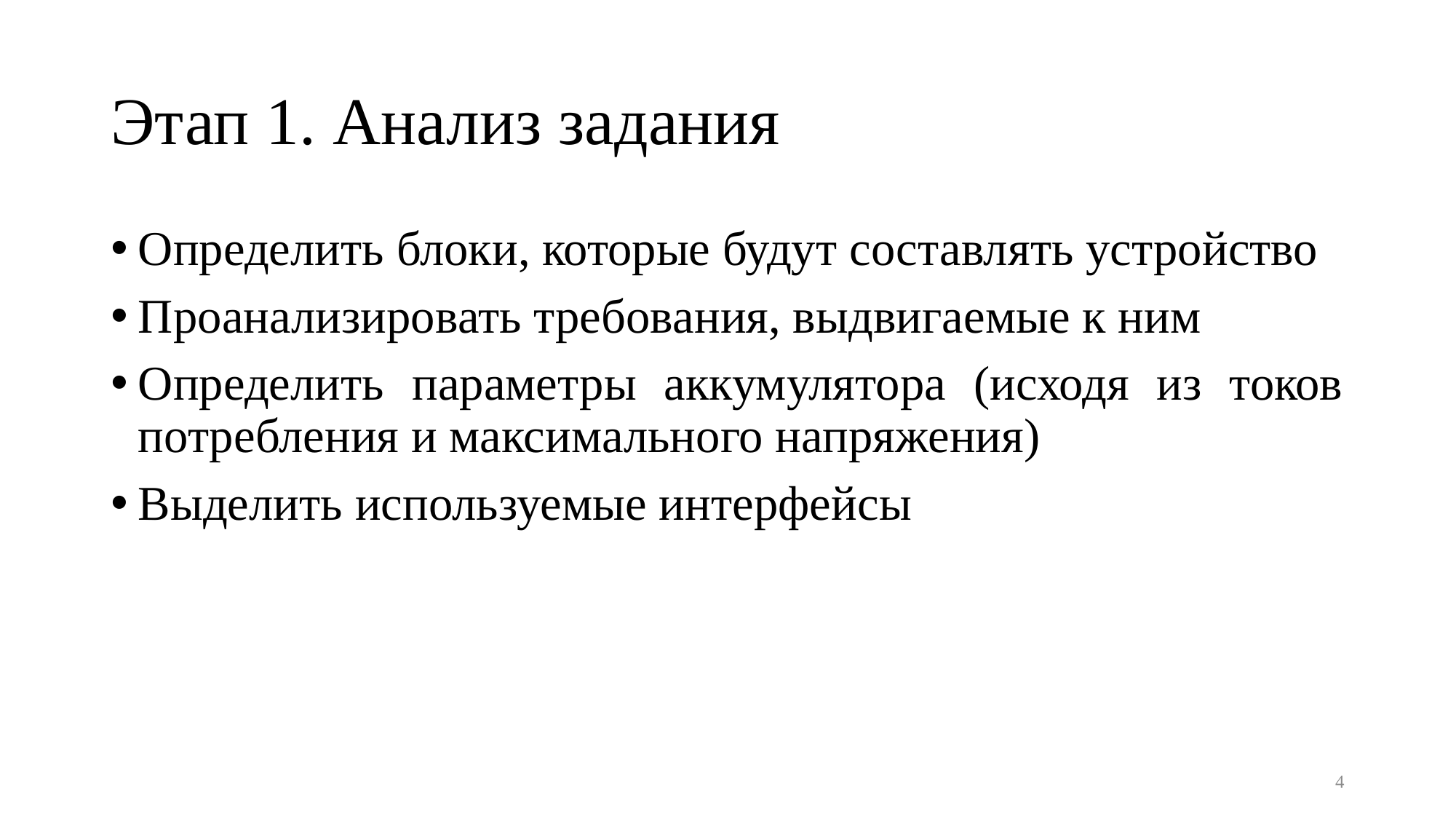

# Этап 1. Анализ задания
Определить блоки, которые будут составлять устройство
Проанализировать требования, выдвигаемые к ним
Определить параметры аккумулятора (исходя из токов потребления и максимального напряжения)
Выделить используемые интерфейсы

4